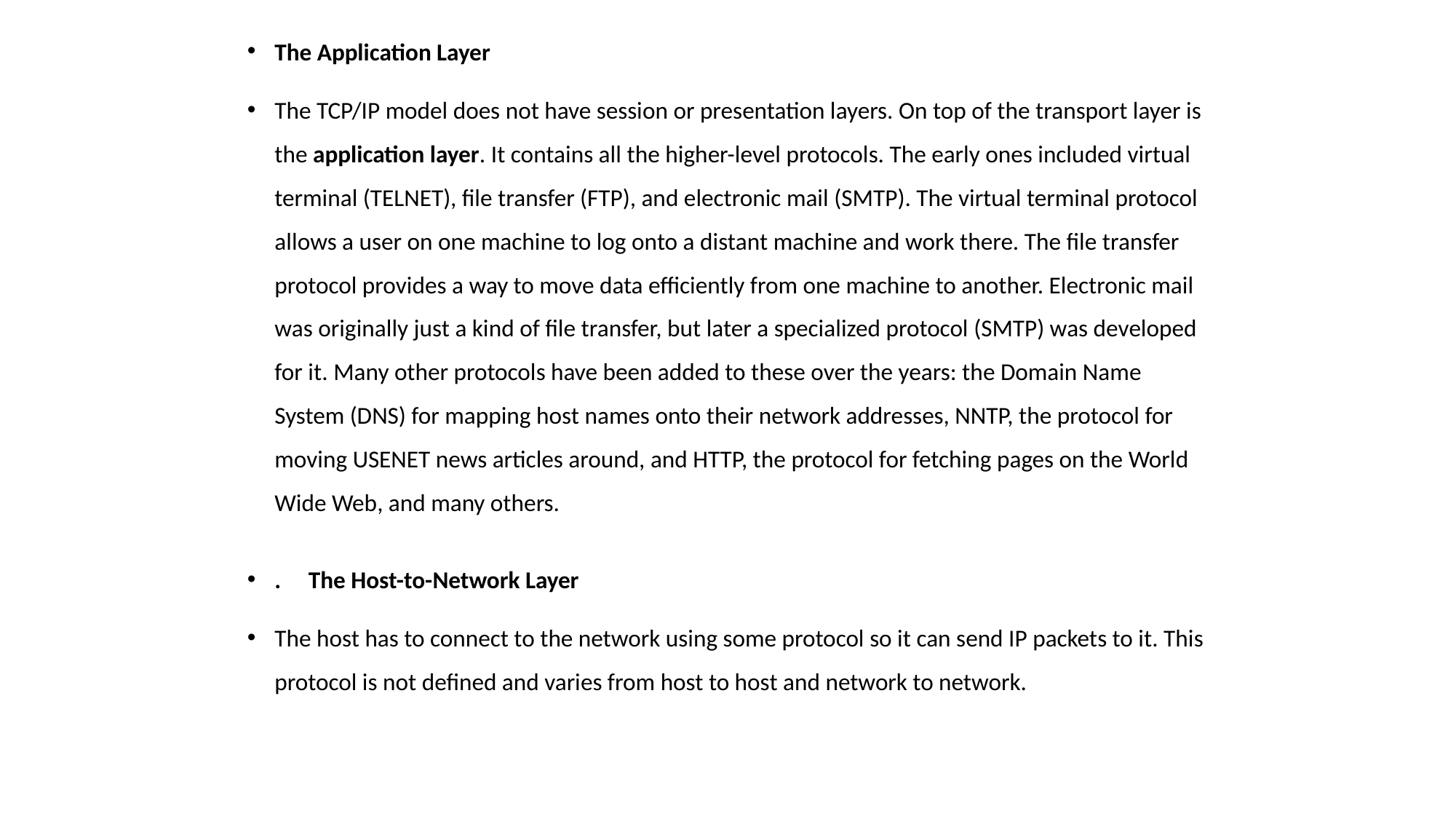

The Application Layer
The TCP/IP model does not have session or presentation layers. On top of the transport layer is the application layer. It contains all the higher-level protocols. The early ones included virtual terminal (TELNET), file transfer (FTP), and electronic mail (SMTP). The virtual terminal protocol allows a user on one machine to log onto a distant machine and work there. The file transfer protocol provides a way to move data efficiently from one machine to another. Electronic mail was originally just a kind of file transfer, but later a specialized protocol (SMTP) was developed for it. Many other protocols have been added to these over the years: the Domain Name System (DNS) for mapping host names onto their network addresses, NNTP, the protocol for moving USENET news articles around, and HTTP, the protocol for fetching pages on the World Wide Web, and many others.

.     The Host-to-Network Layer
The host has to connect to the network using some protocol so it can send IP packets to it. This protocol is not defined and varies from host to host and network to network.